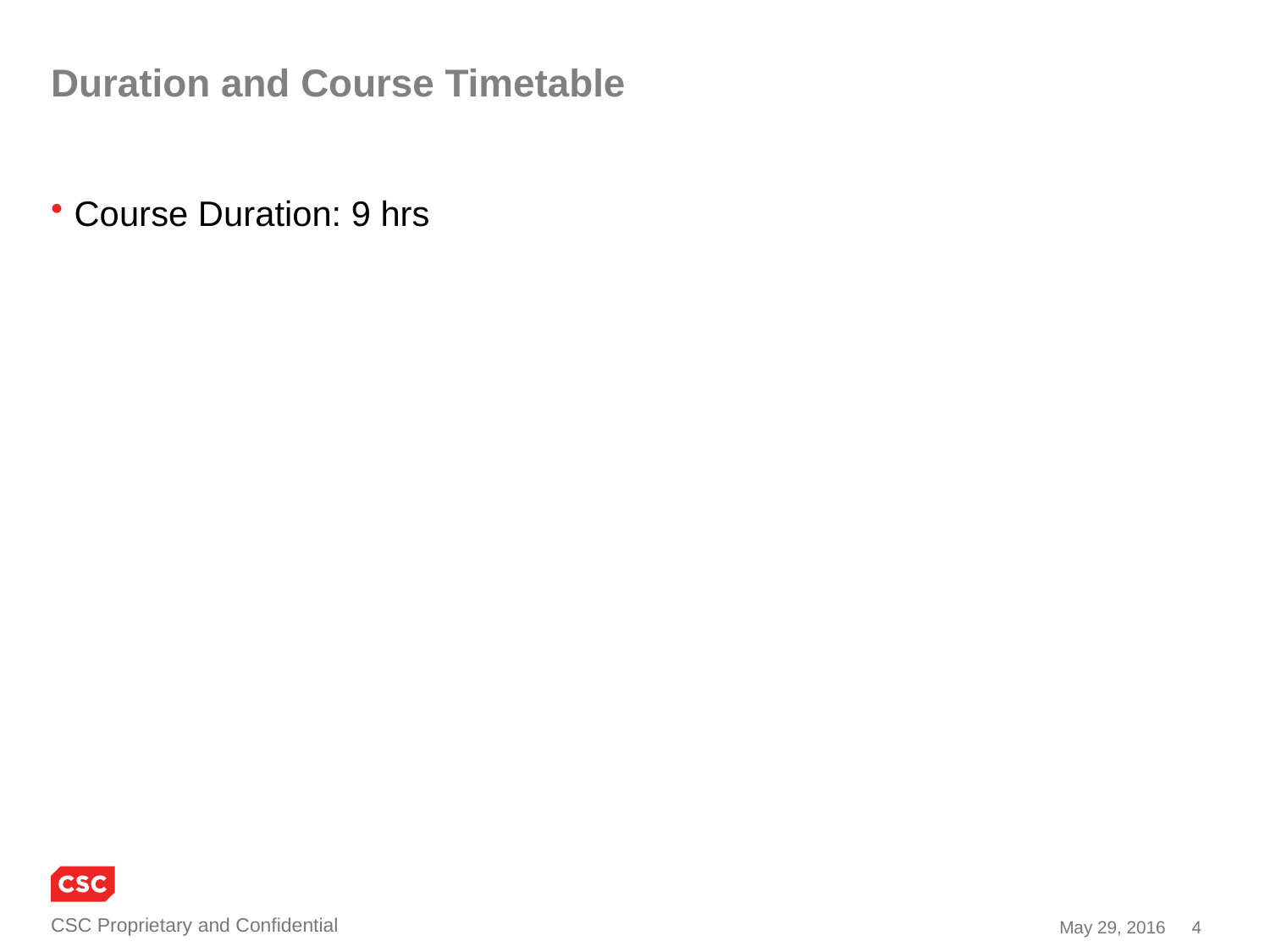

# Duration and Course Timetable
Course Duration: 9 hrs